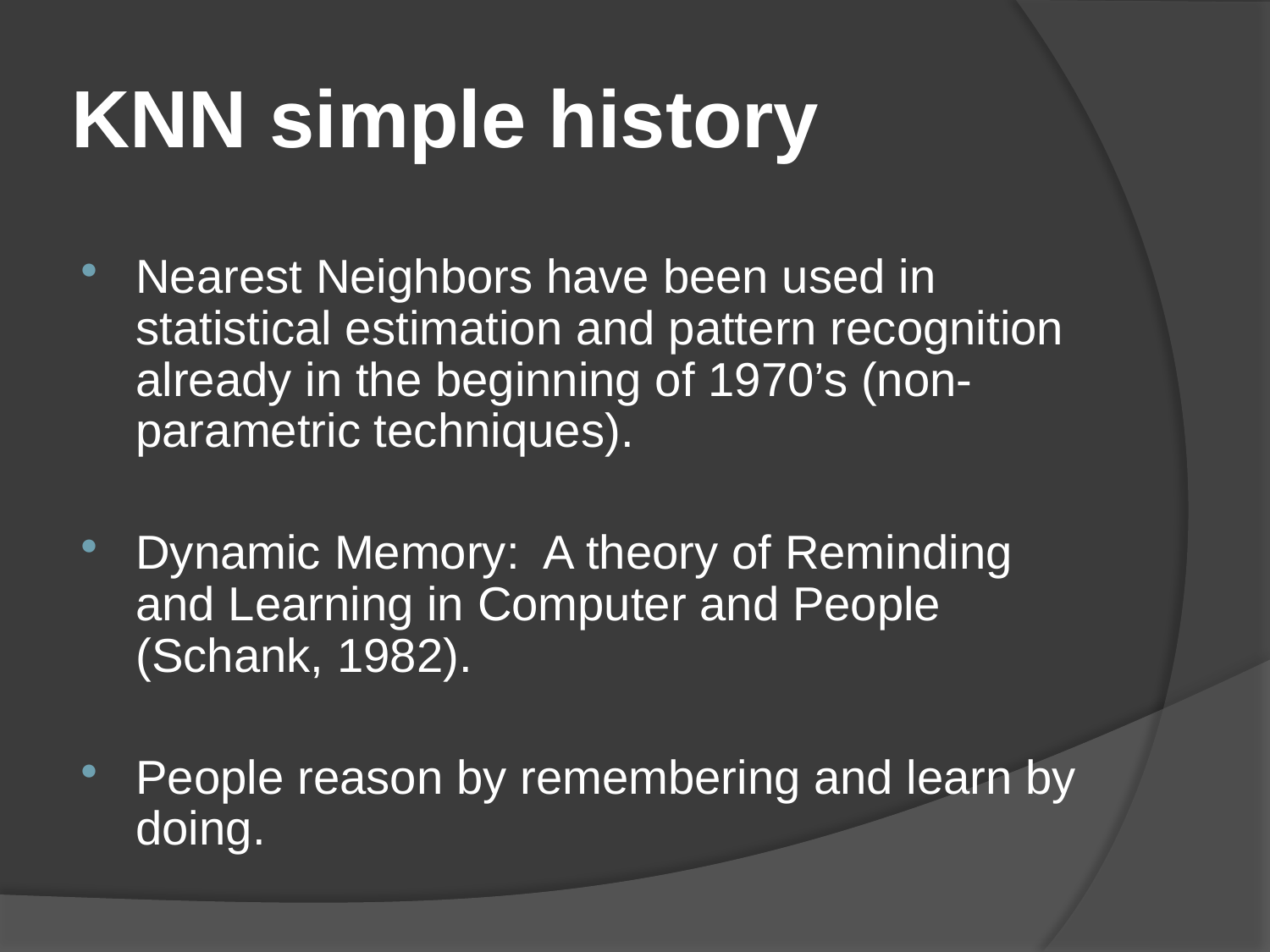

# KNN simple history
Nearest Neighbors have been used in statistical estimation and pattern recognition already in the beginning of 1970’s (non-parametric techniques).

Dynamic Memory:  A theory of Reminding and Learning in Computer and People (Schank, 1982).

People reason by remembering and learn by doing.